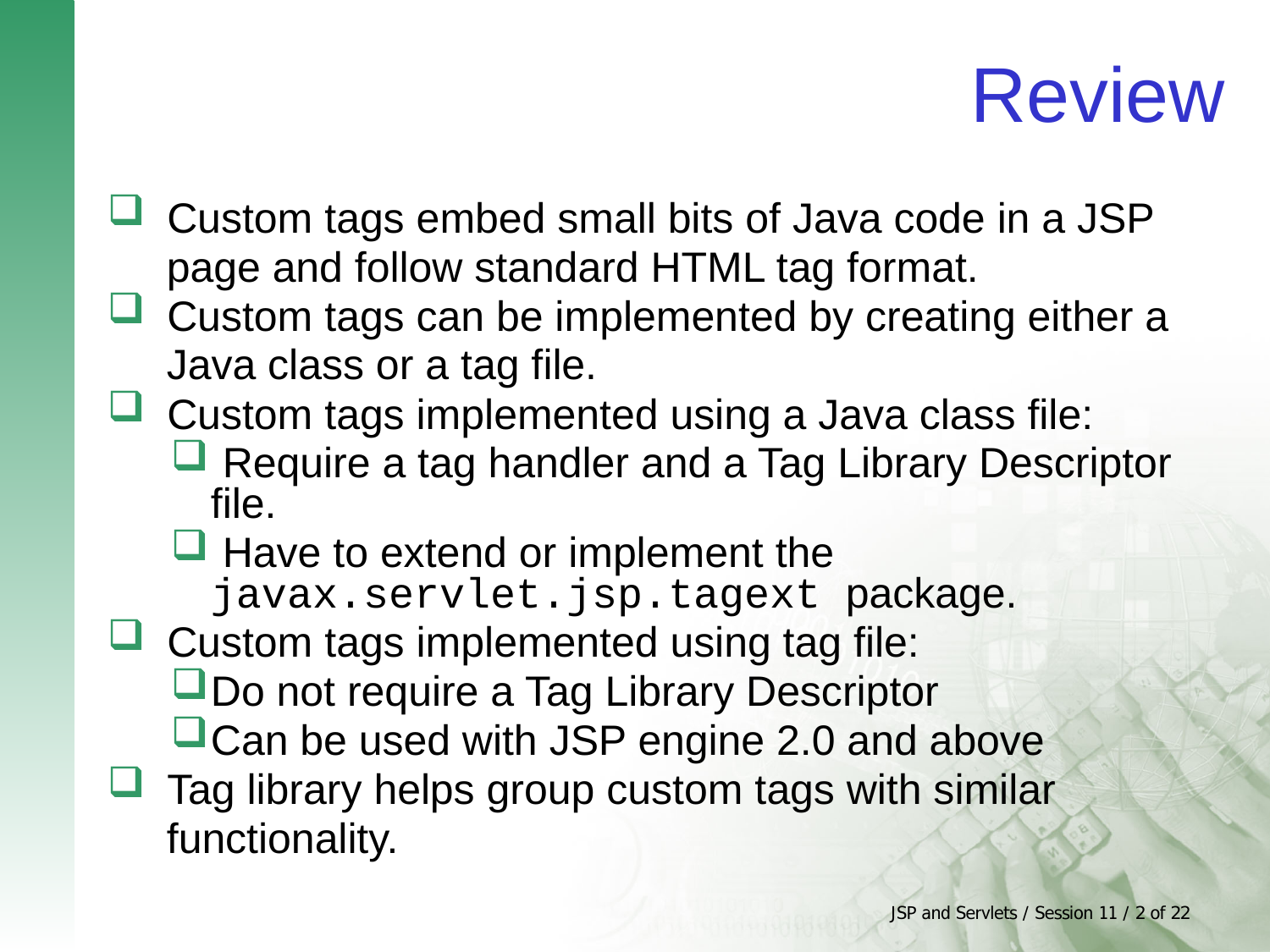

# Review
 Custom tags embed small bits of Java code in a JSP
     page and follow standard HTML tag format.
 Custom tags can be implemented by creating either a
     Java class or a tag file.
 Custom tags implemented using a Java class file:
 Require a tag handler and a Tag Library Descriptor file.
 Have to extend or implement the javax.servlet.jsp.tagext package.
 Custom tags implemented using tag file:
Do not require a Tag Library Descriptor
Can be used with JSP engine 2.0 and above
 Tag library helps group custom tags with similar
     functionality.